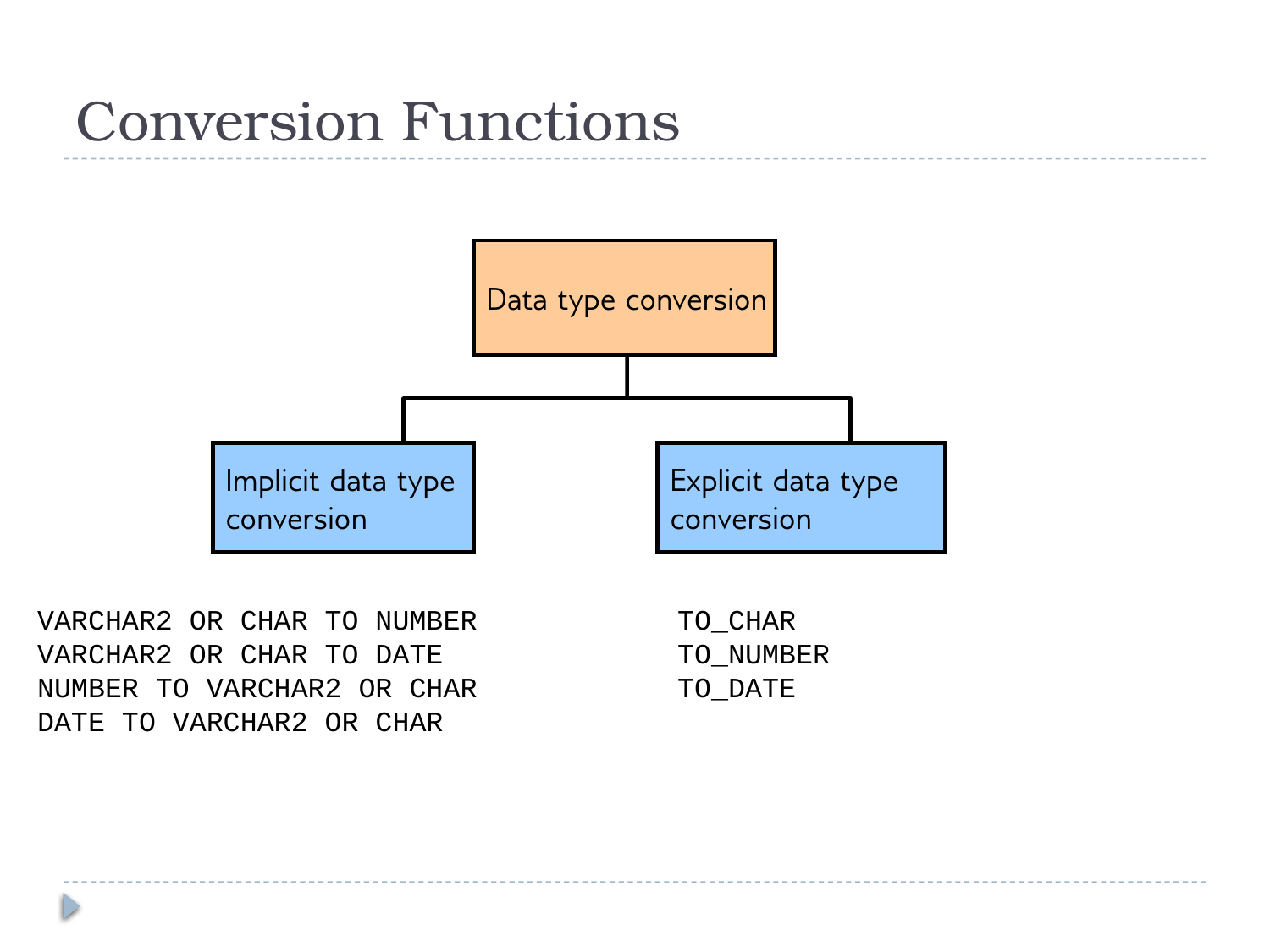

# Conversion Functions
Data type conversion

Implicit data type
conversion
Explicit data type
conversion
VARCHAR2 OR CHAR TO NUMBER
VARCHAR2 OR CHAR TO DATE
NUMBER TO VARCHAR2 OR CHAR
DATE TO VARCHAR2 OR CHAR

TO_CHAR
TO_NUMBER
TO_DATE